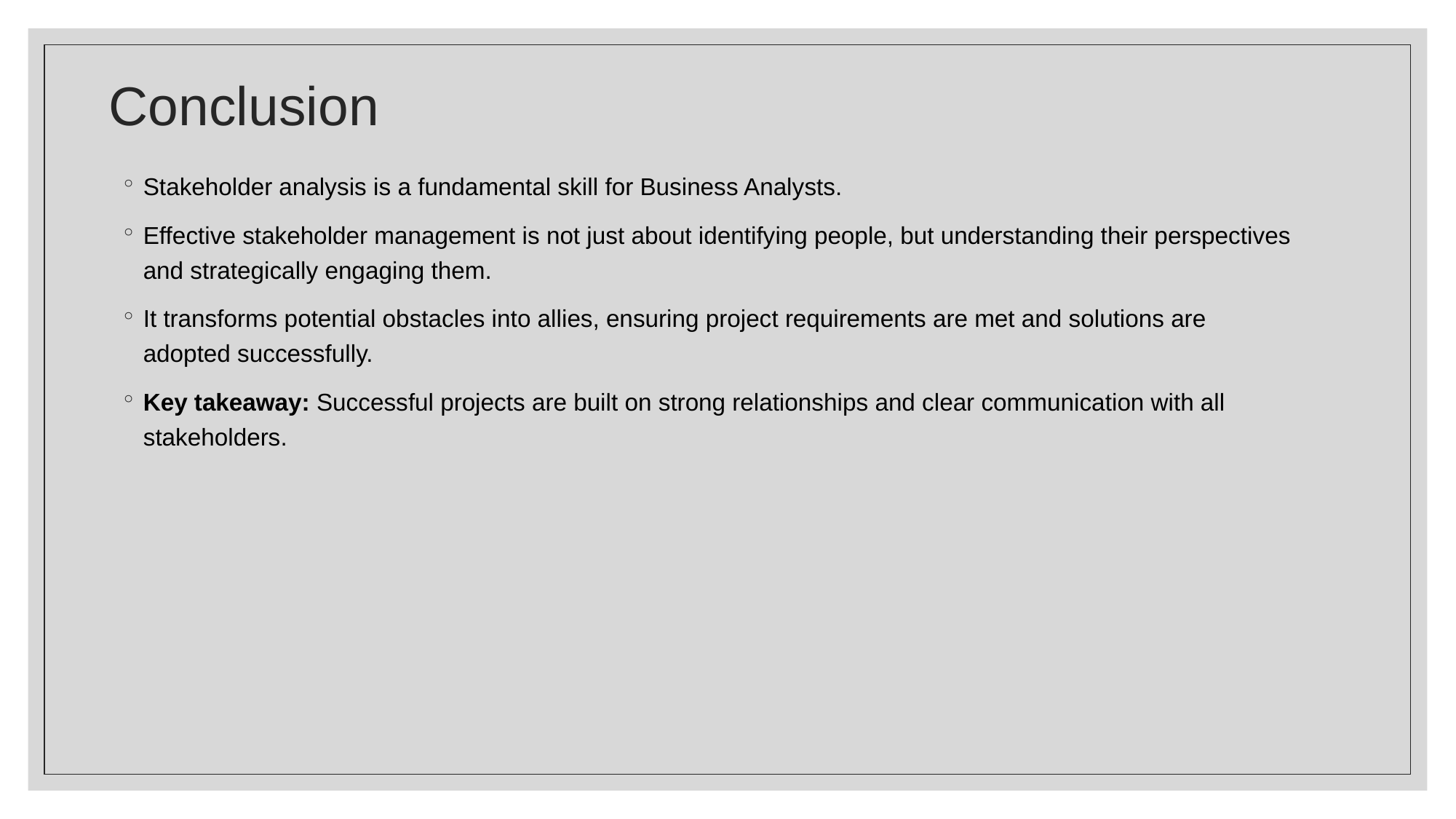

# Conclusion
Stakeholder analysis is a fundamental skill for Business Analysts.
Effective stakeholder management is not just about identifying people, but understanding their perspectives and strategically engaging them.
It transforms potential obstacles into allies, ensuring project requirements are met and solutions are adopted successfully.
Key takeaway: Successful projects are built on strong relationships and clear communication with all stakeholders.